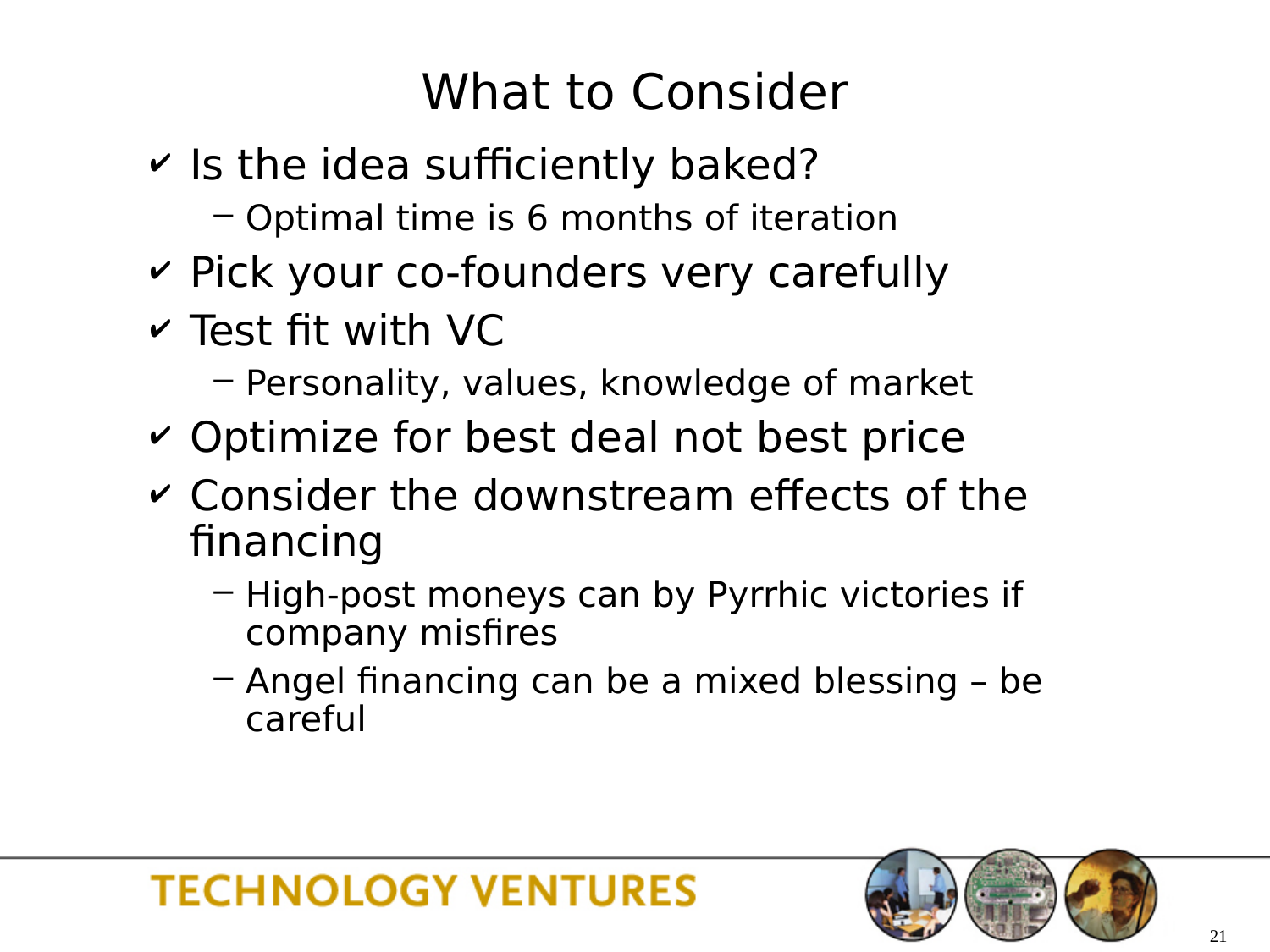

# What to Consider
Is the idea sufficiently baked?
Optimal time is 6 months of iteration
Pick your co-founders very carefully
Test fit with VC
Personality, values, knowledge of market
Optimize for best deal not best price
Consider the downstream effects of the financing
High-post moneys can by Pyrrhic victories if company misfires
Angel financing can be a mixed blessing – be careful